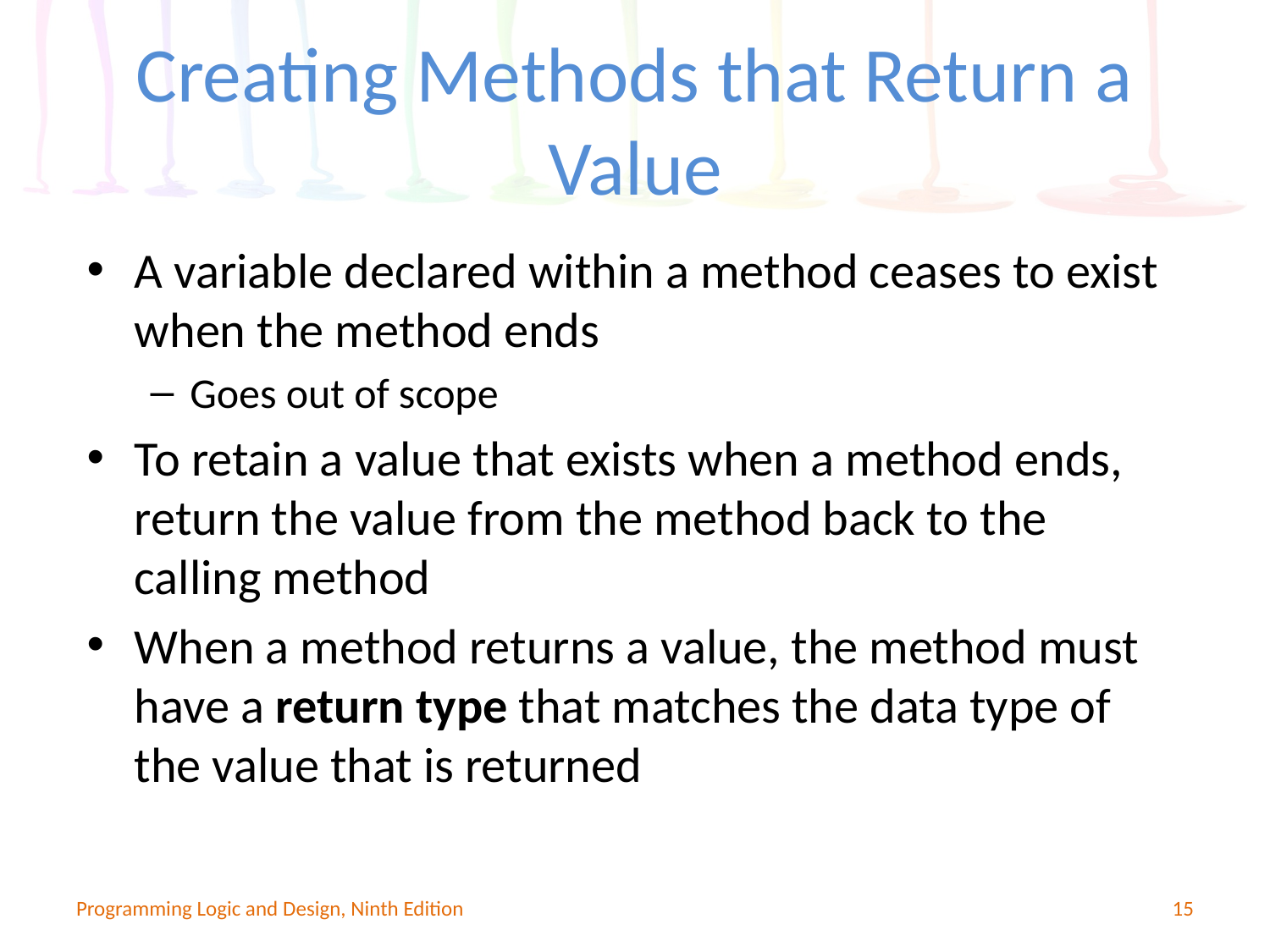

# Creating Methods that Return a Value
A variable declared within a method ceases to exist when the method ends
Goes out of scope
To retain a value that exists when a method ends, return the value from the method back to the calling method
When a method returns a value, the method must have a return type that matches the data type of the value that is returned
Programming Logic and Design, Ninth Edition
15